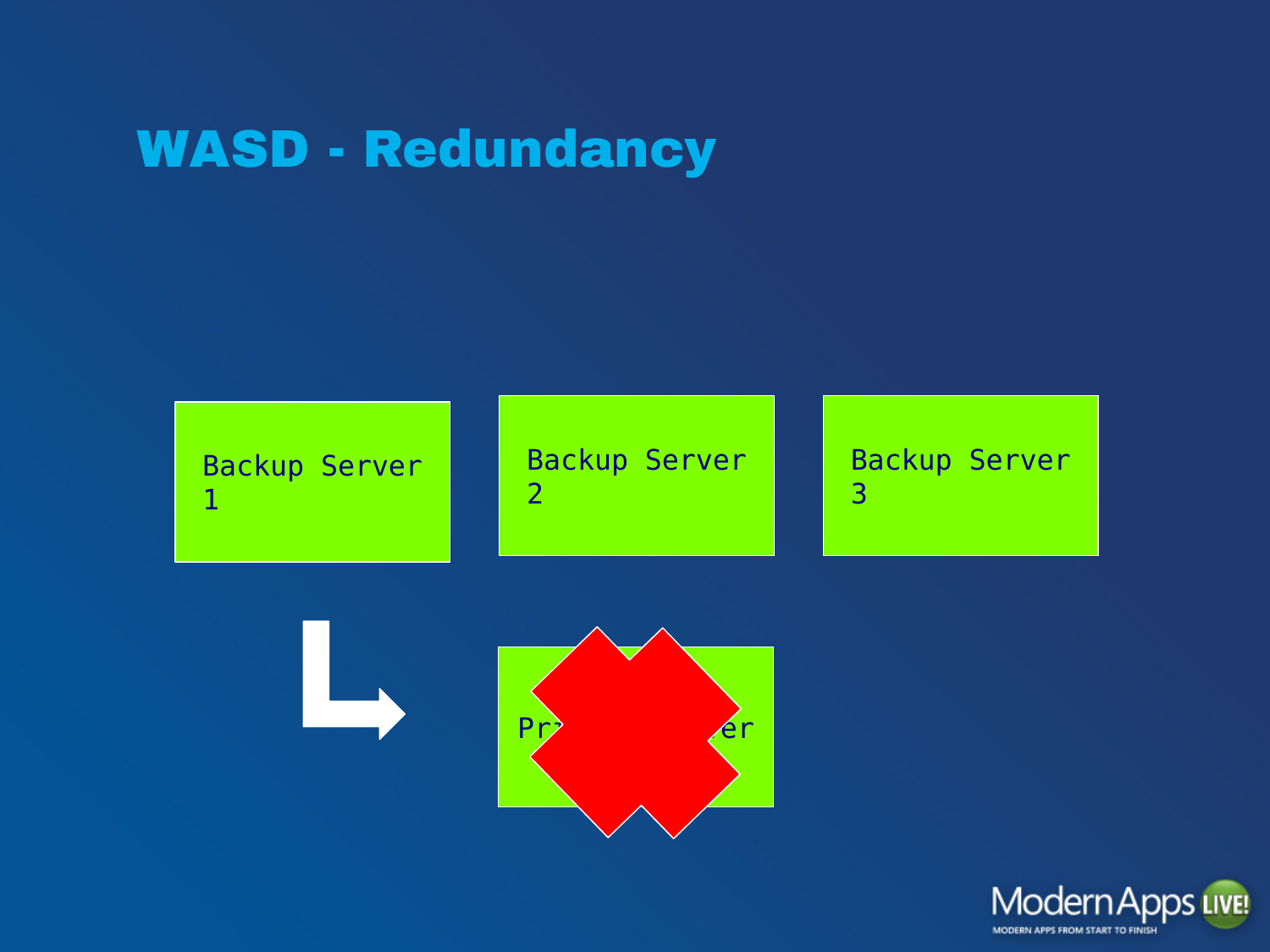

# WASD - Redundancy

Backup Server 2
Backup Server 3
Backup Server 1

Primary Server